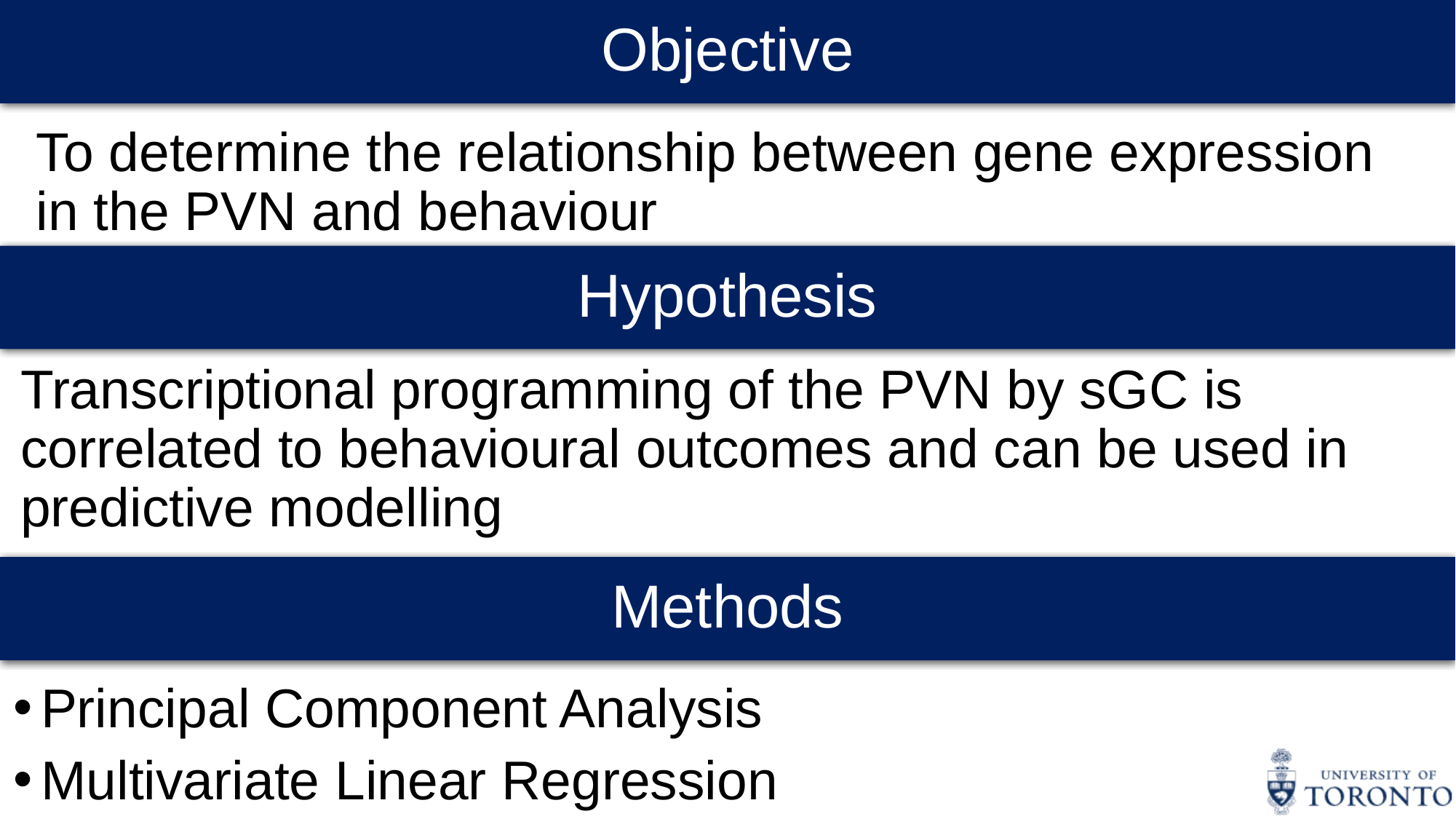

Objective
To determine the relationship between gene expression in the PVN and behaviour
Hypothesis
Transcriptional programming of the PVN by sGC is correlated to behavioural outcomes and can be used in predictive modelling
Methods
Principal Component Analysis
Multivariate Linear Regression